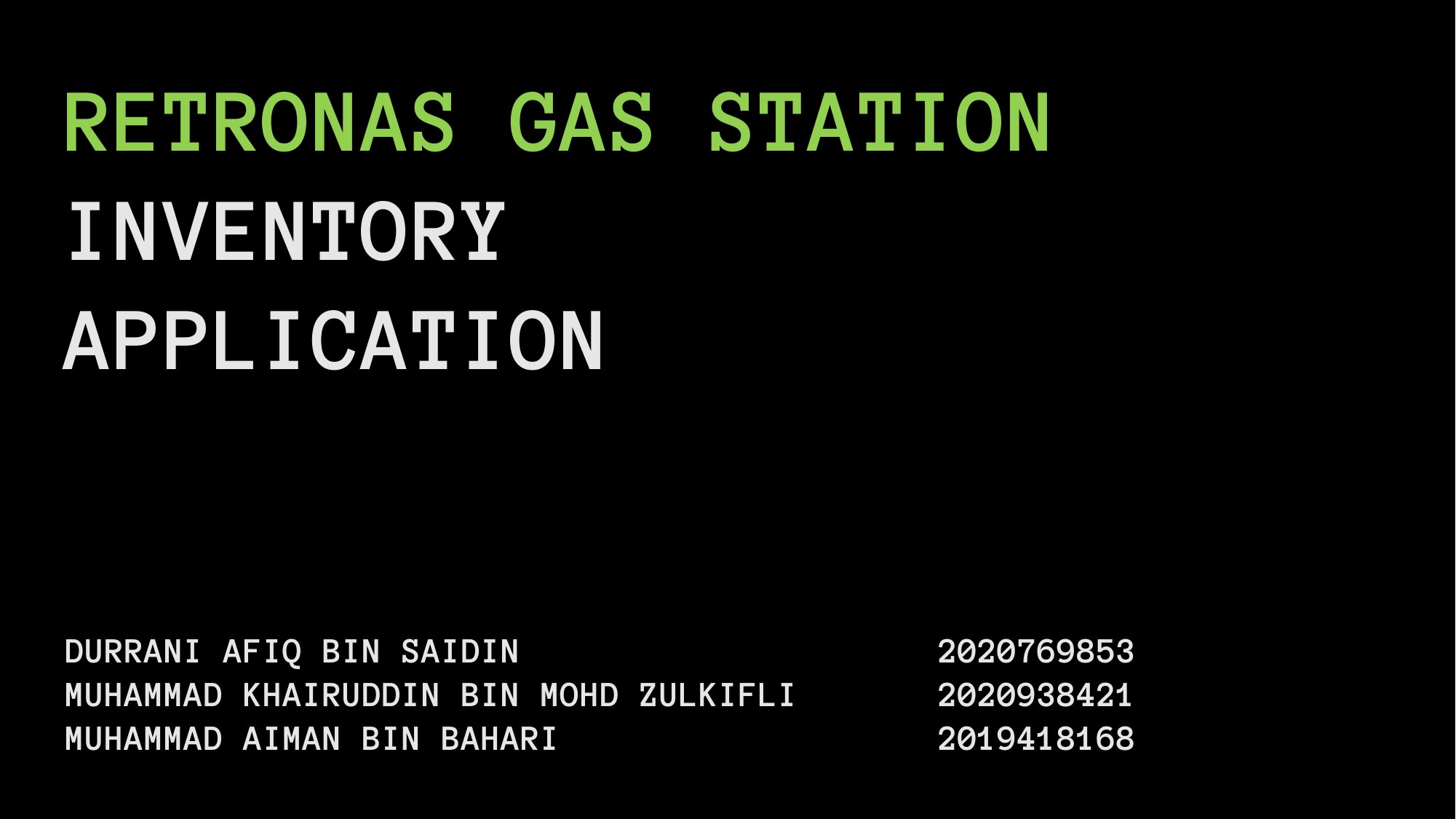

RETRONAS GAS STATION
INVENTORY APPLICATION
DURRANI AFIQ BIN SAIDIN				2020769853
MUHAMMAD KHAIRUDDIN BIN MOHD ZULKIFLI		2020938421
MUHAMMAD AIMAN BIN BAHARI				2019418168